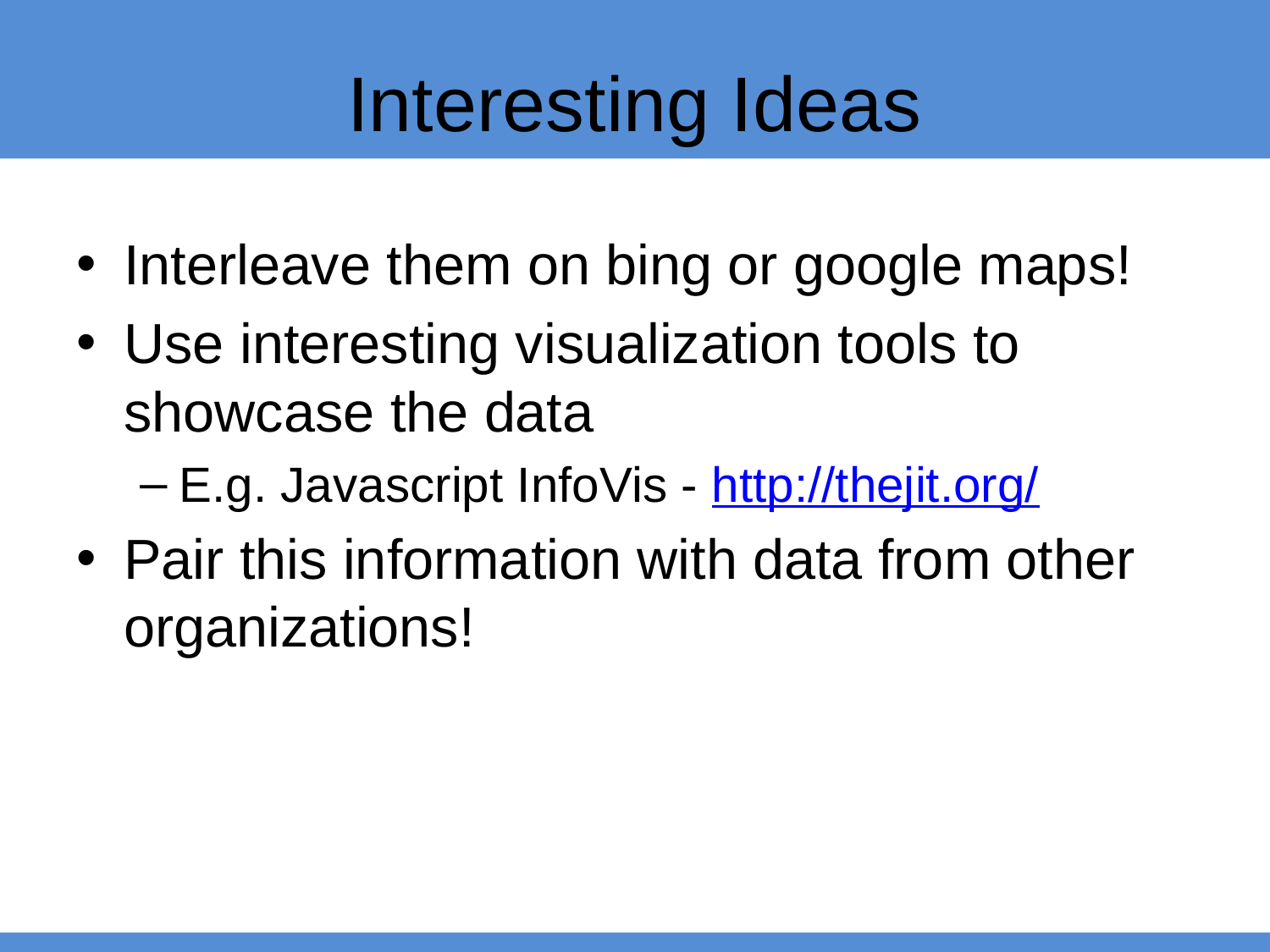

# Interesting Ideas
Interleave them on bing or google maps!
Use interesting visualization tools to showcase the data
E.g. Javascript InfoVis - http://thejit.org/
Pair this information with data from other organizations!